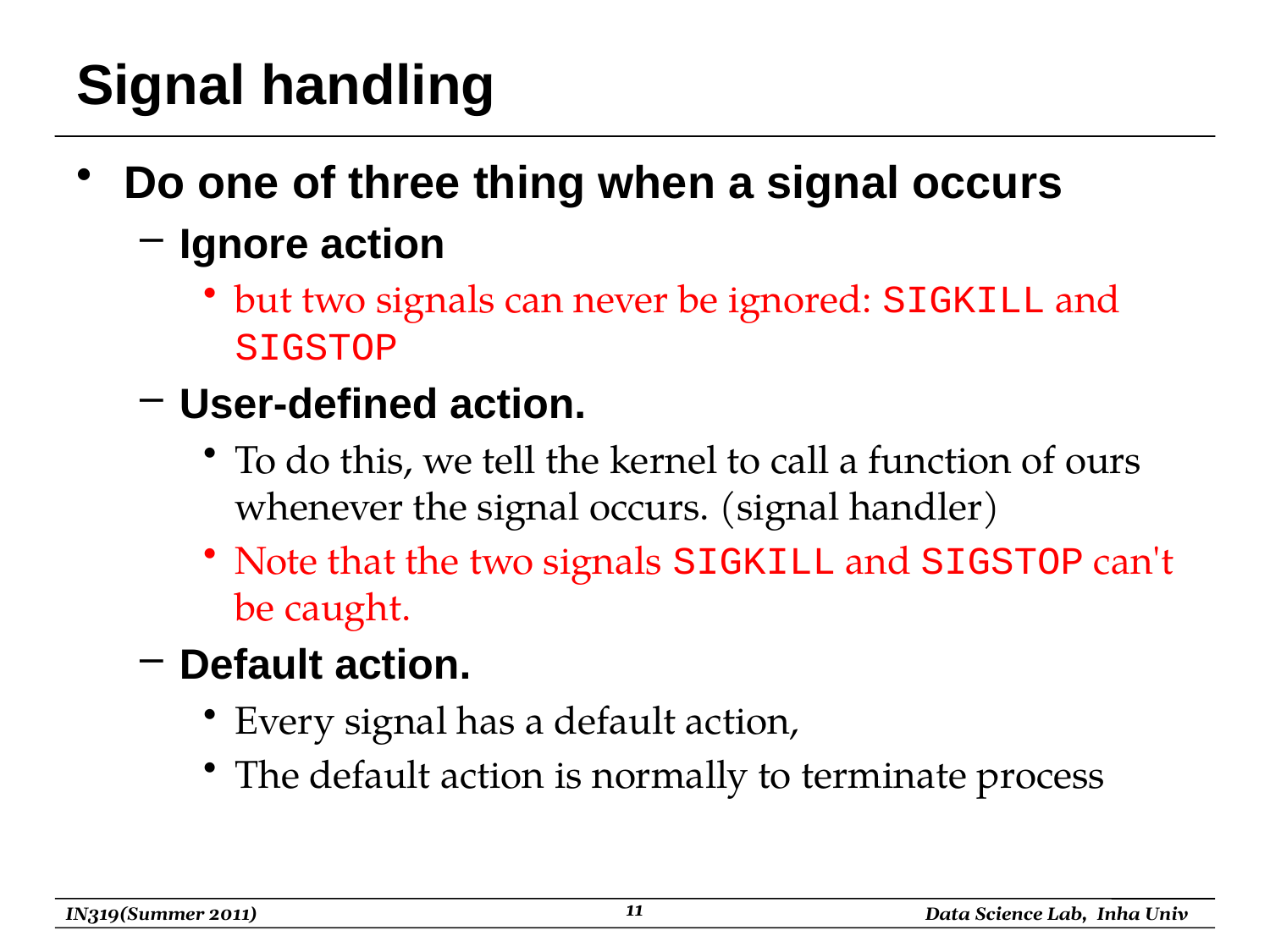

# Signal handling
Do one of three thing when a signal occurs
Ignore action
but two signals can never be ignored: SIGKILL and SIGSTOP
User-defined action.
To do this, we tell the kernel to call a function of ours whenever the signal occurs. (signal handler)
Note that the two signals SIGKILL and SIGSTOP can't be caught.
Default action.
Every signal has a default action,
The default action is normally to terminate process
11